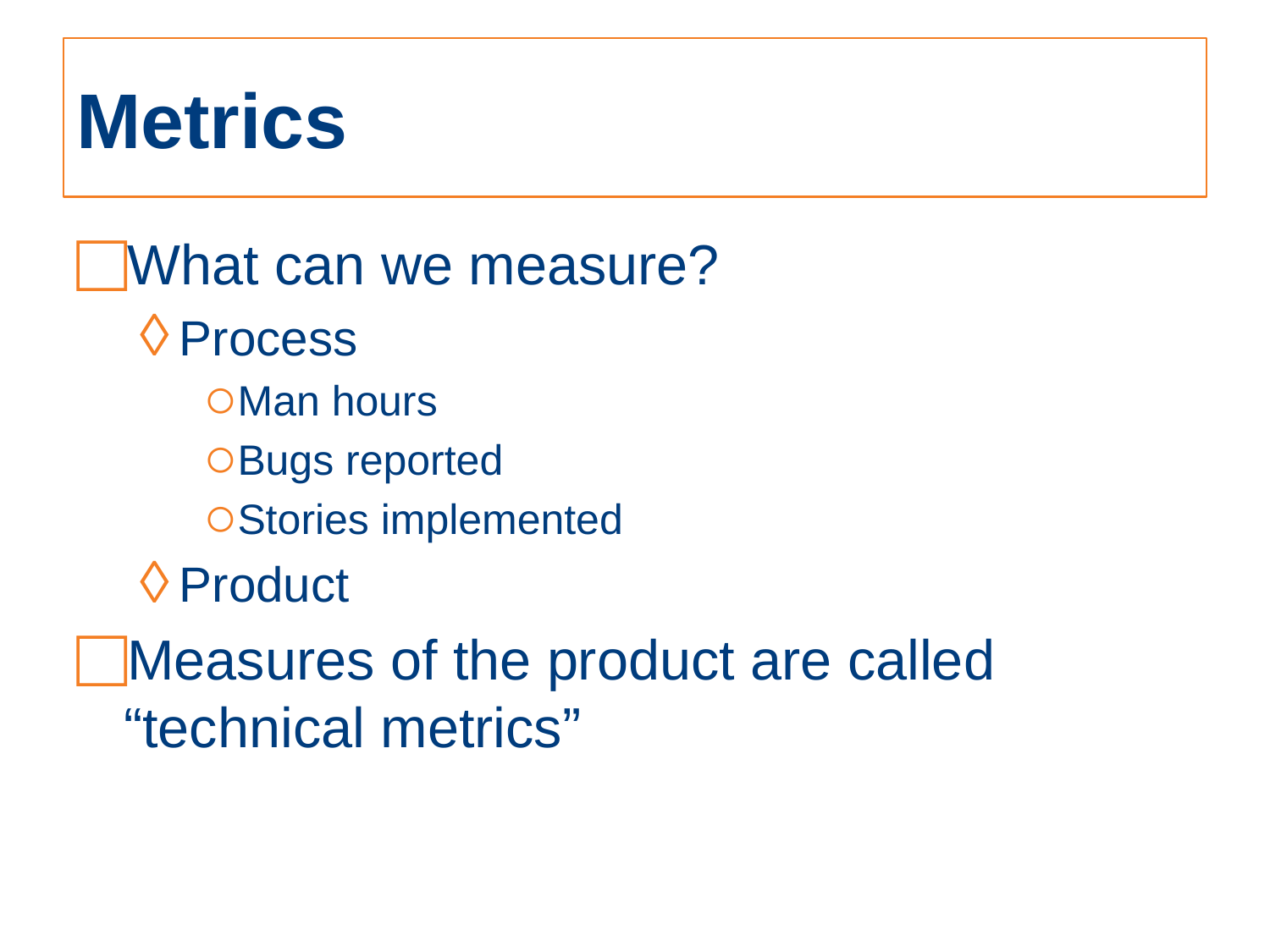

# Metrics
What can we measure?
Process
Man hours
Bugs reported
Stories implemented
Product
Measures of the product are called “technical metrics”